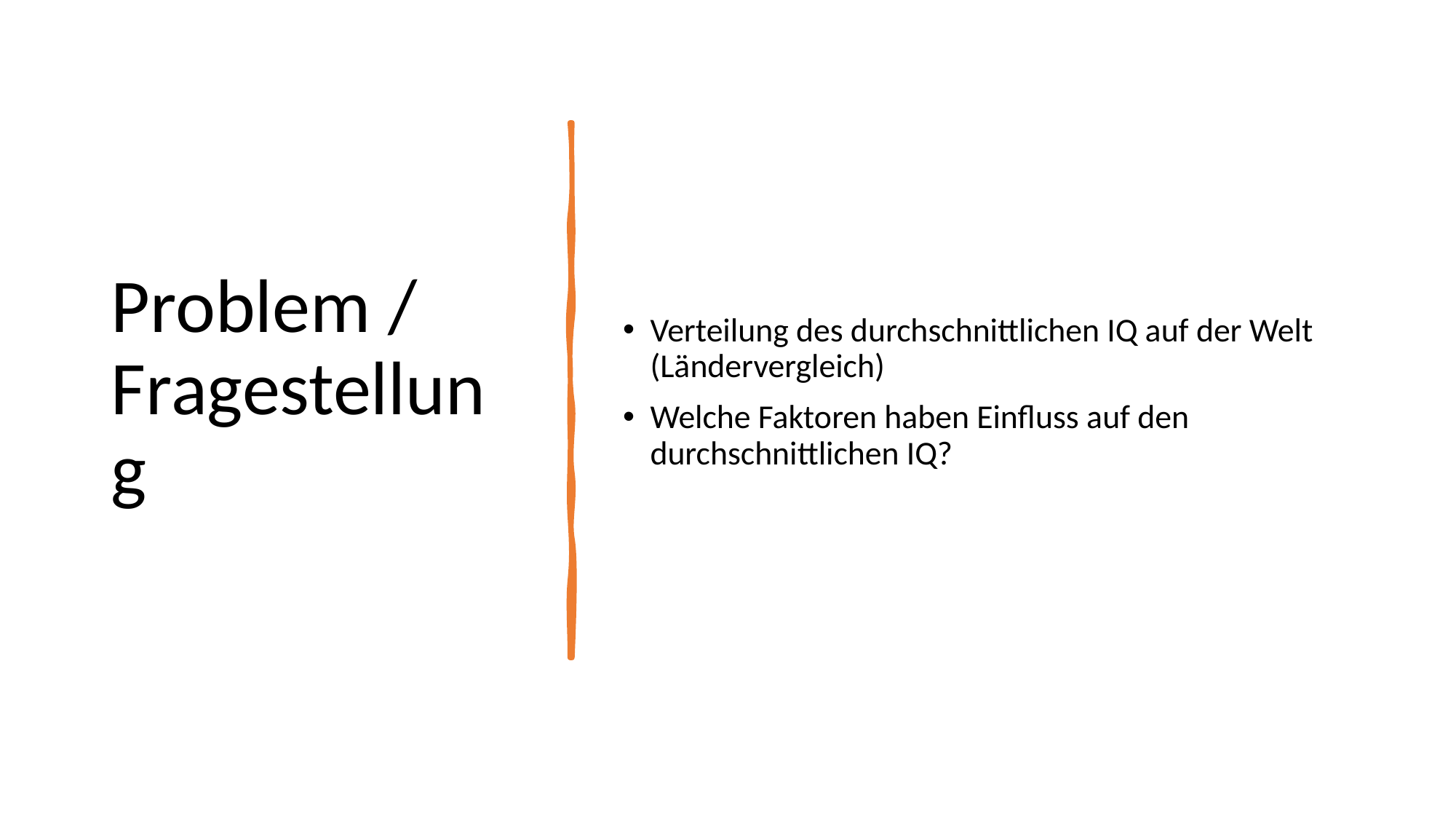

# Problem / Fragestellung

Verteilung des durchschnittlichen IQ auf der Welt (Ländervergleich)
Welche Faktoren haben Einfluss auf den durchschnittlichen IQ?